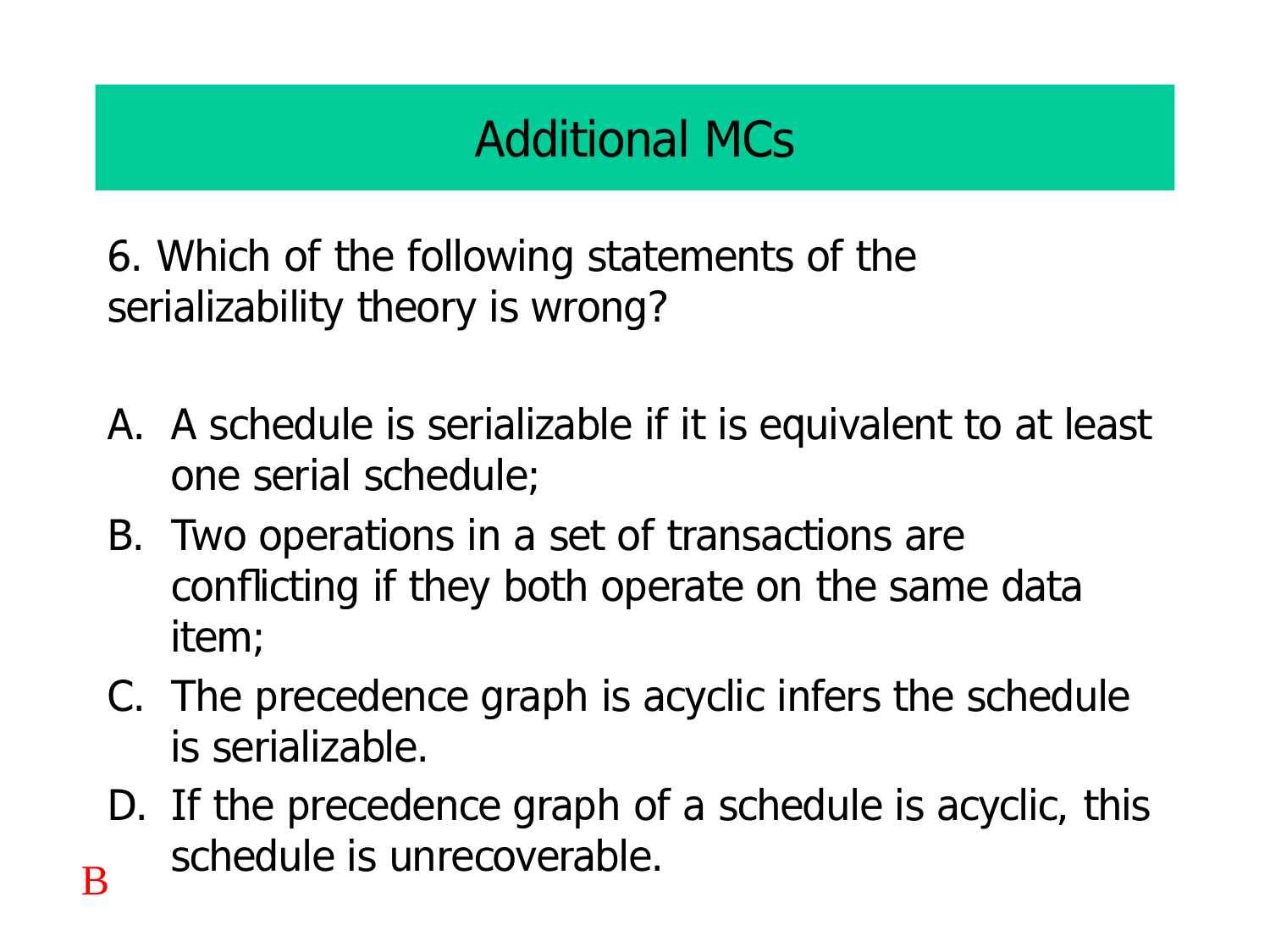

# Additional MCs
6. Which of the following statements of the serializability theory is wrong?

A schedule is serializable if it is equivalent to at least one serial schedule;
Two operations in a set of transactions are conflicting if they both operate on the same data item;
The precedence graph is acyclic infers the schedule is serializable.
If the precedence graph of a schedule is acyclic, this schedule is unrecoverable.

B